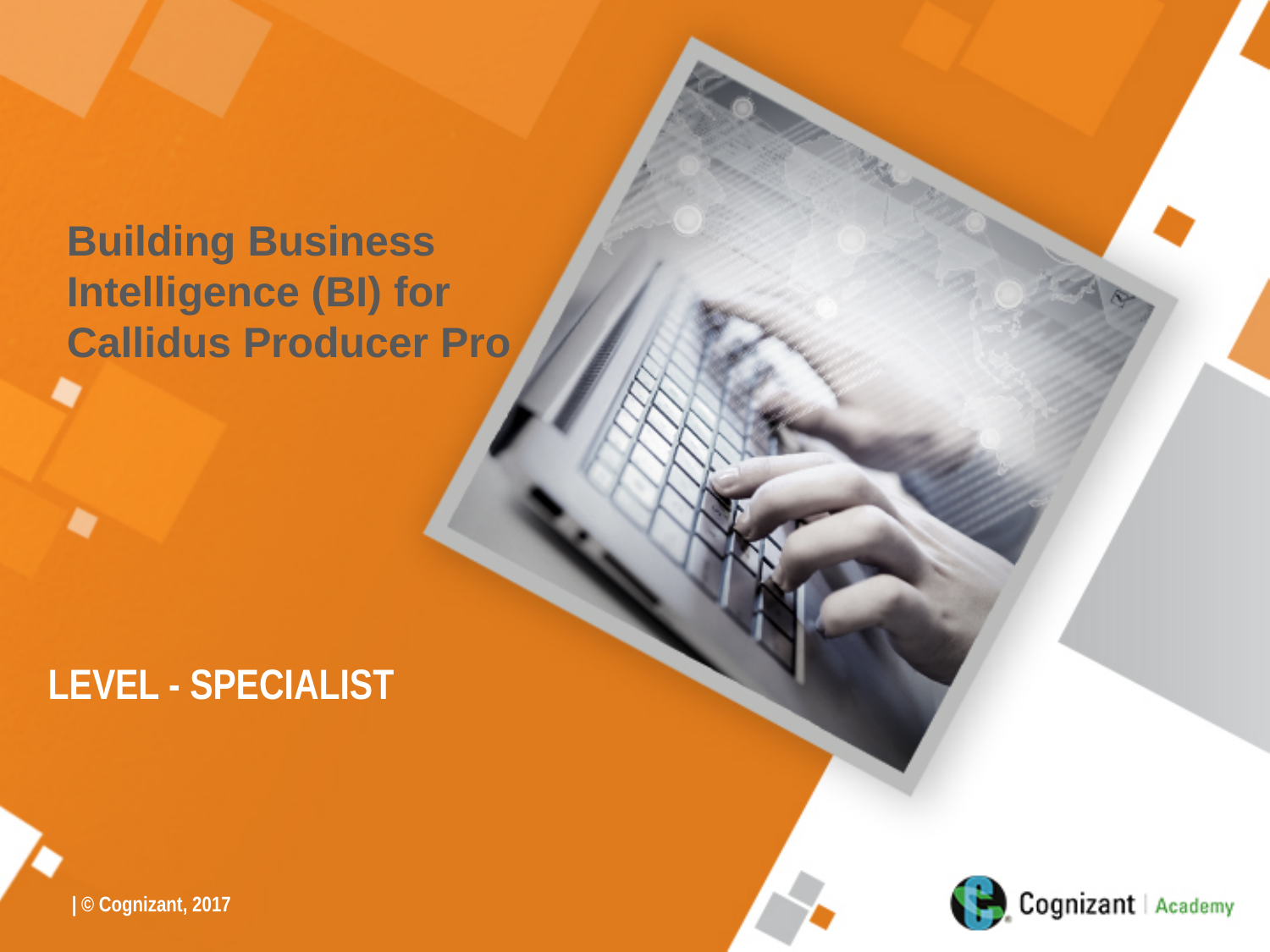

Building Business Intelligence (BI) for Callidus Producer Pro
| © Cognizant, 2017